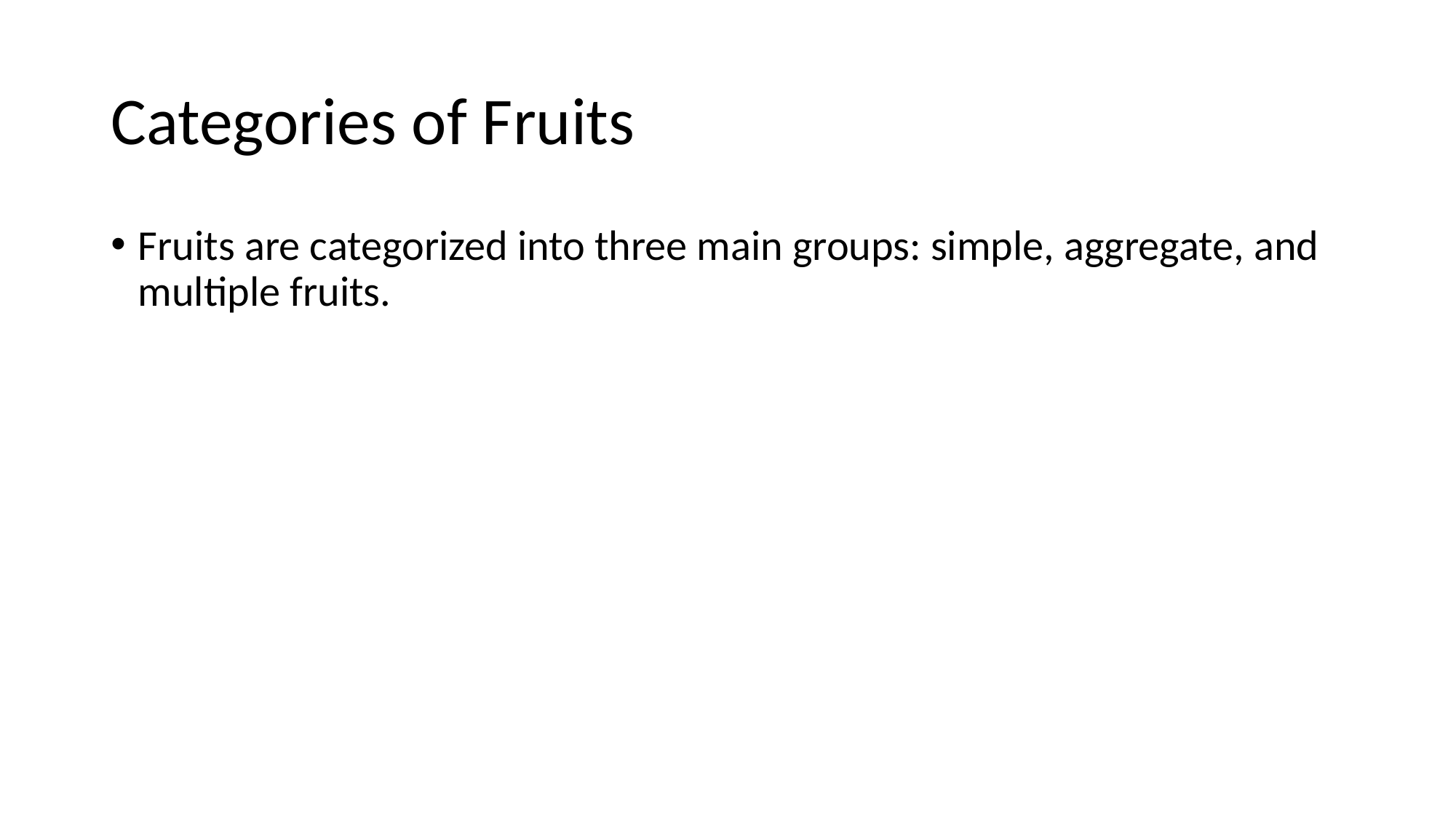

# Categories of Fruits
Fruits are categorized into three main groups: simple, aggregate, and multiple fruits.